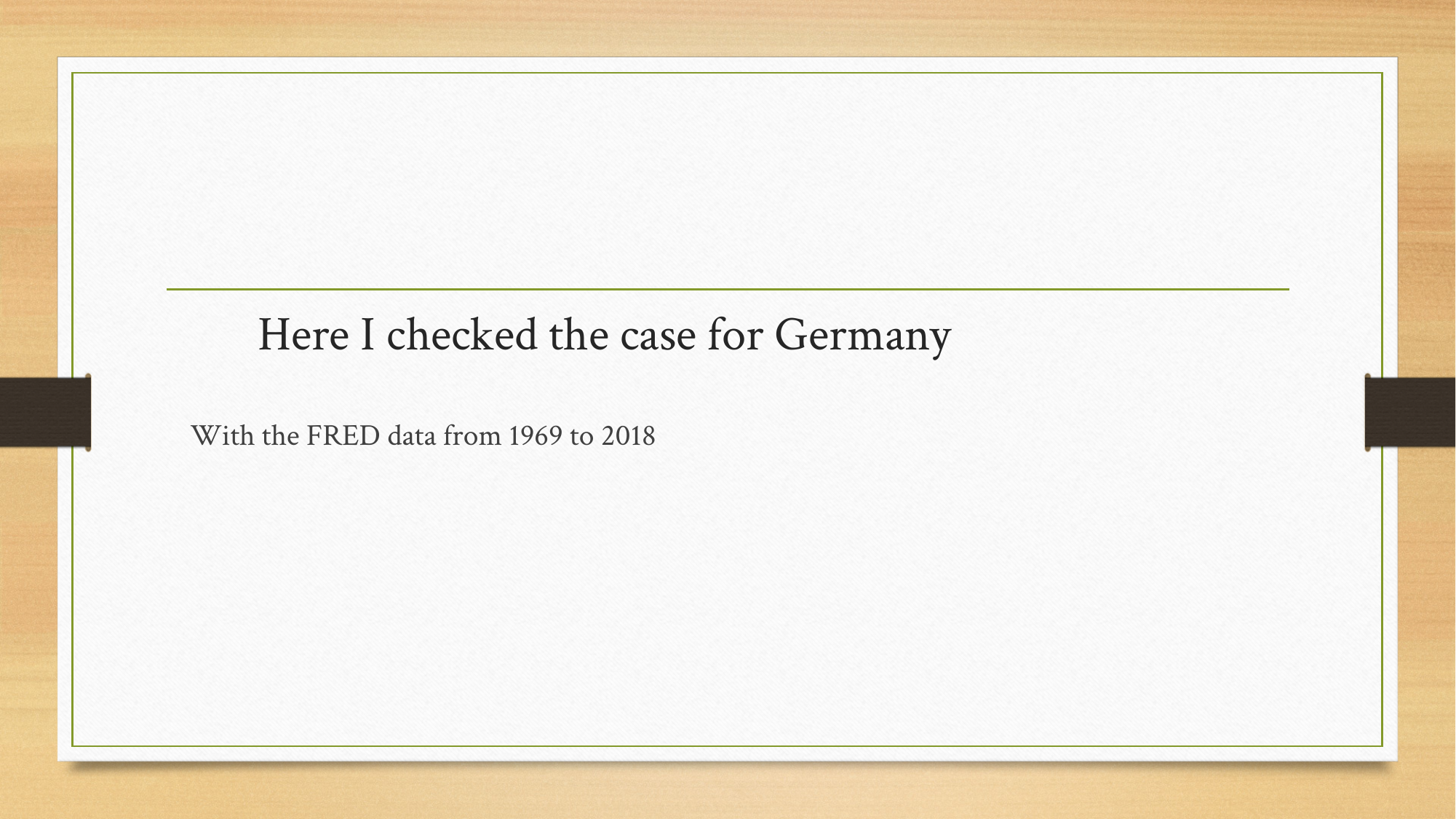

# Here I checked the case for Germany
With the FRED data from 1969 to 2018